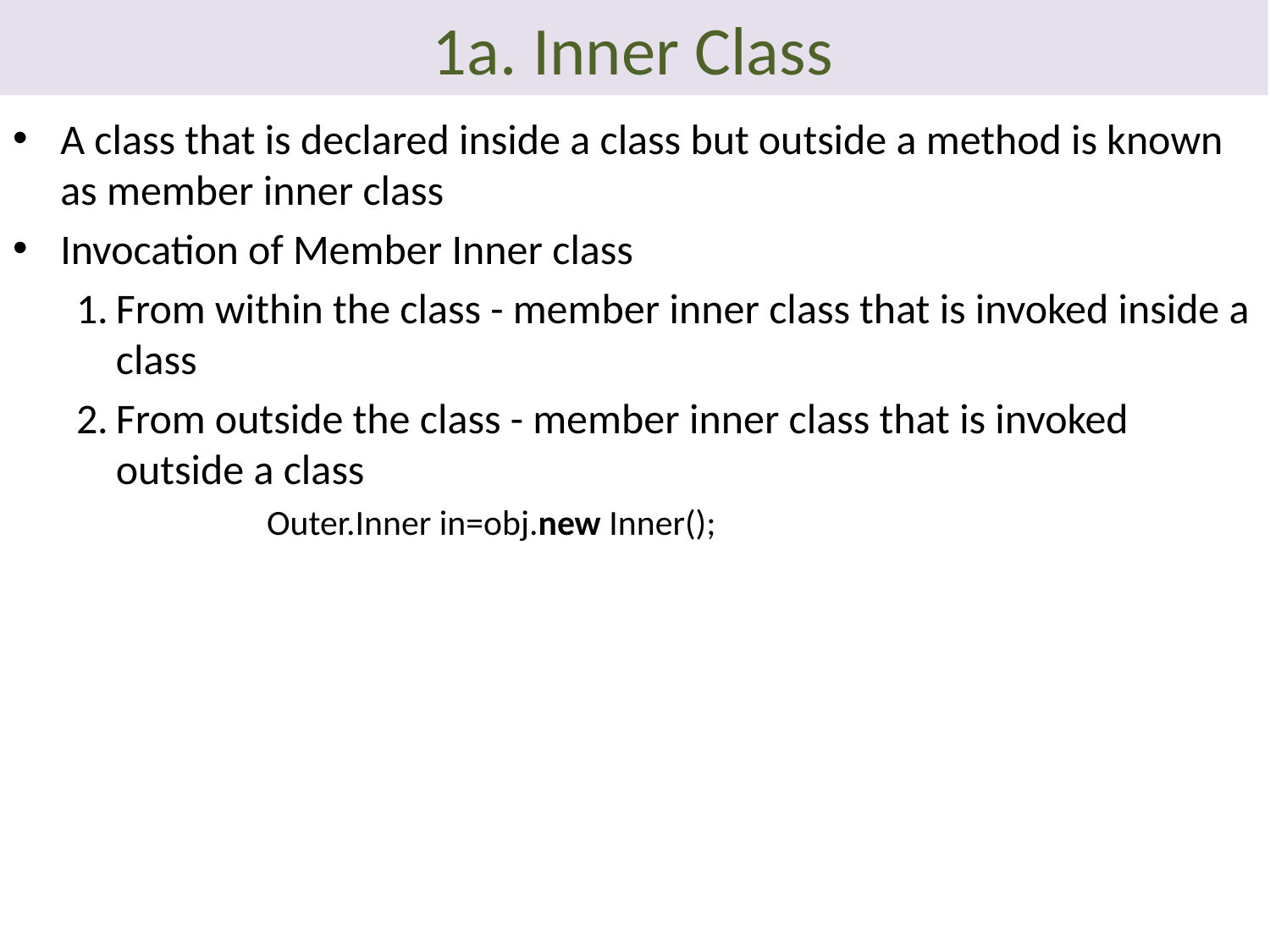

# 1a. Inner Class
A class that is declared inside a class but outside a method is known as member inner class
Invocation of Member Inner class
From within the class - member inner class that is invoked inside a class
From outside the class - member inner class that is invoked outside a class
	Outer.Inner in=obj.new Inner();